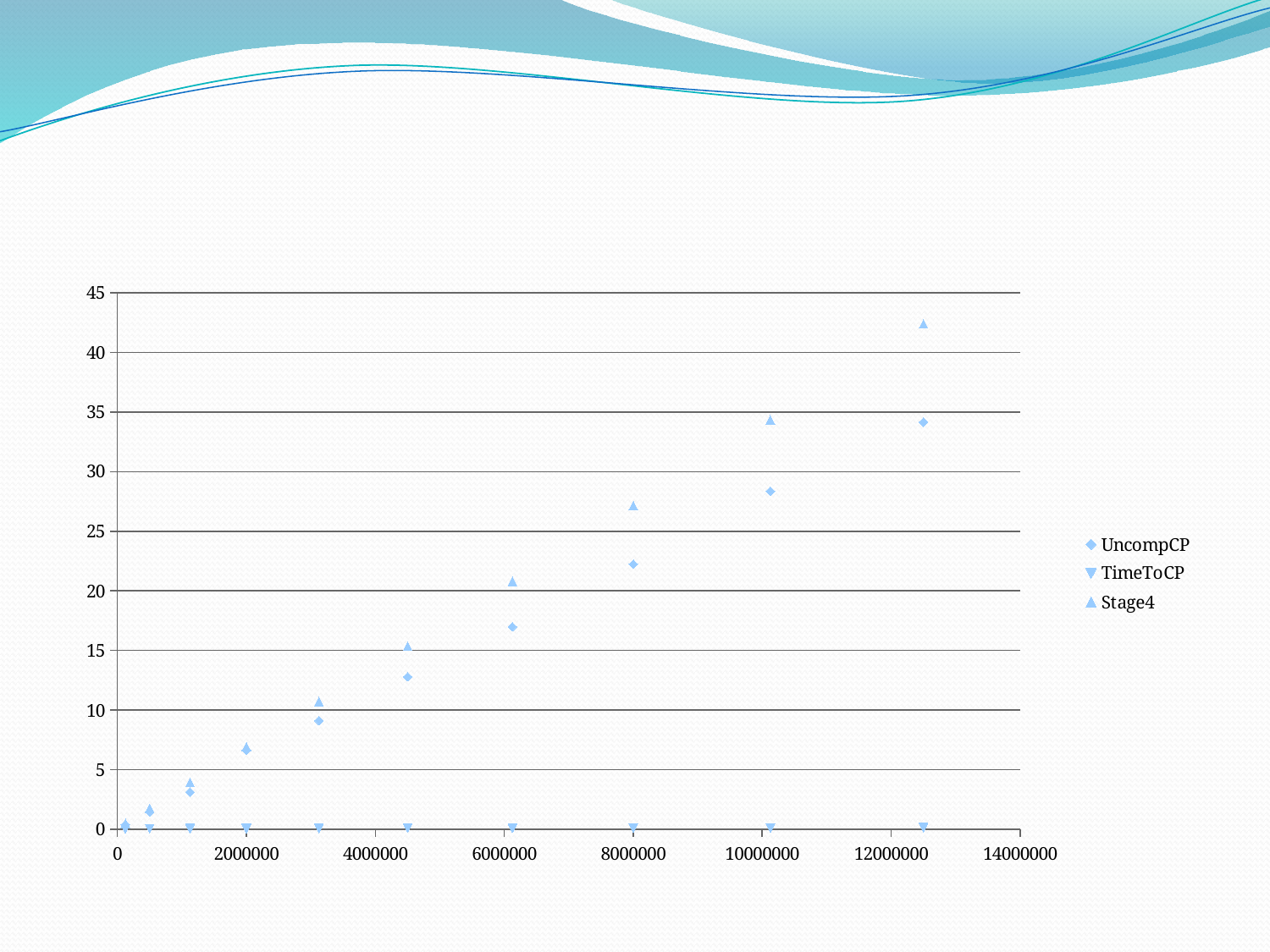

#

### Chart

| Category | UncompCP | TimeToCP | Stage4 |
|---|---|---|---|